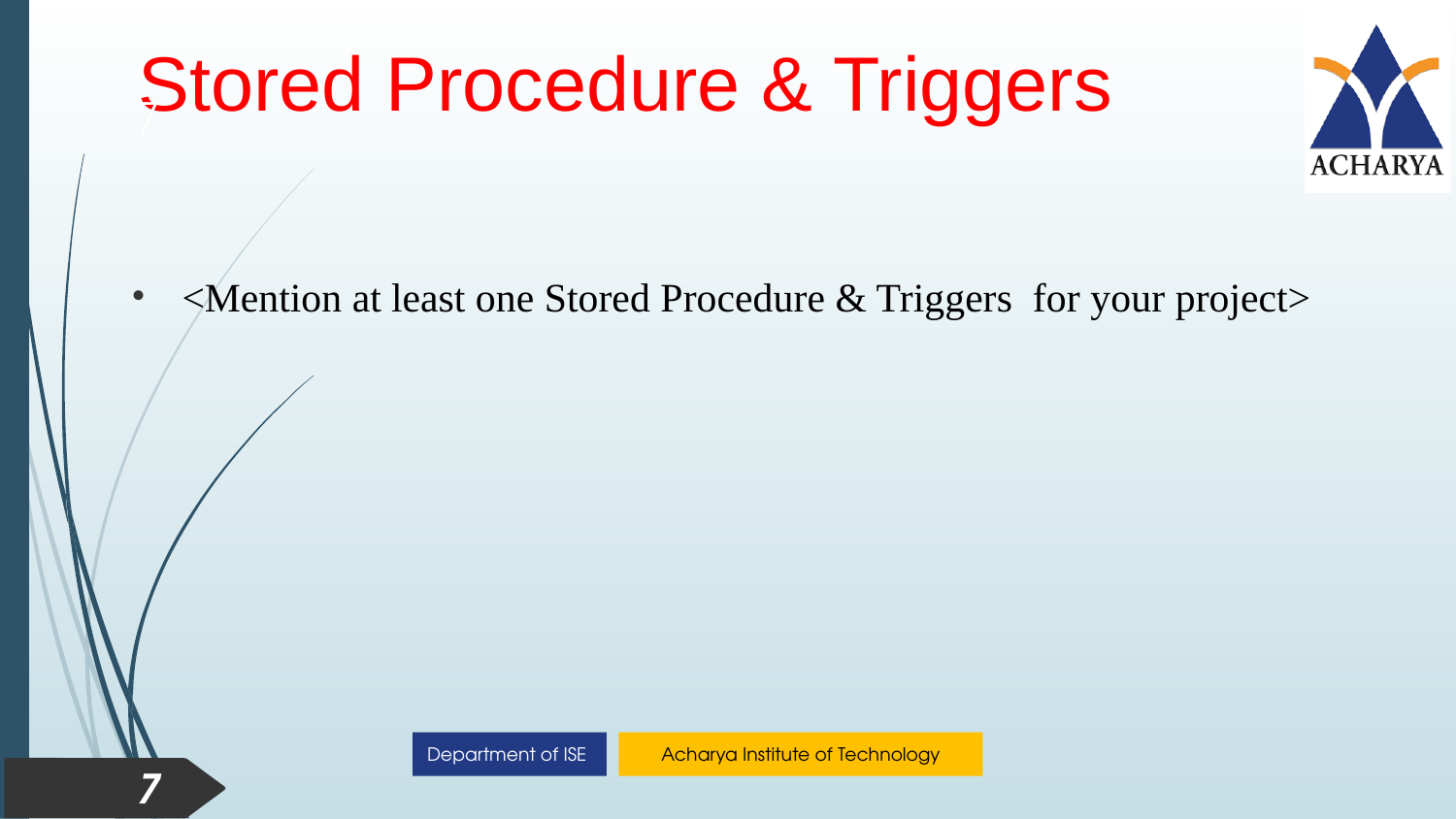

Stored Procedure & Triggers
7

<Mention at least one Stored Procedure & Triggers  for your project>
7